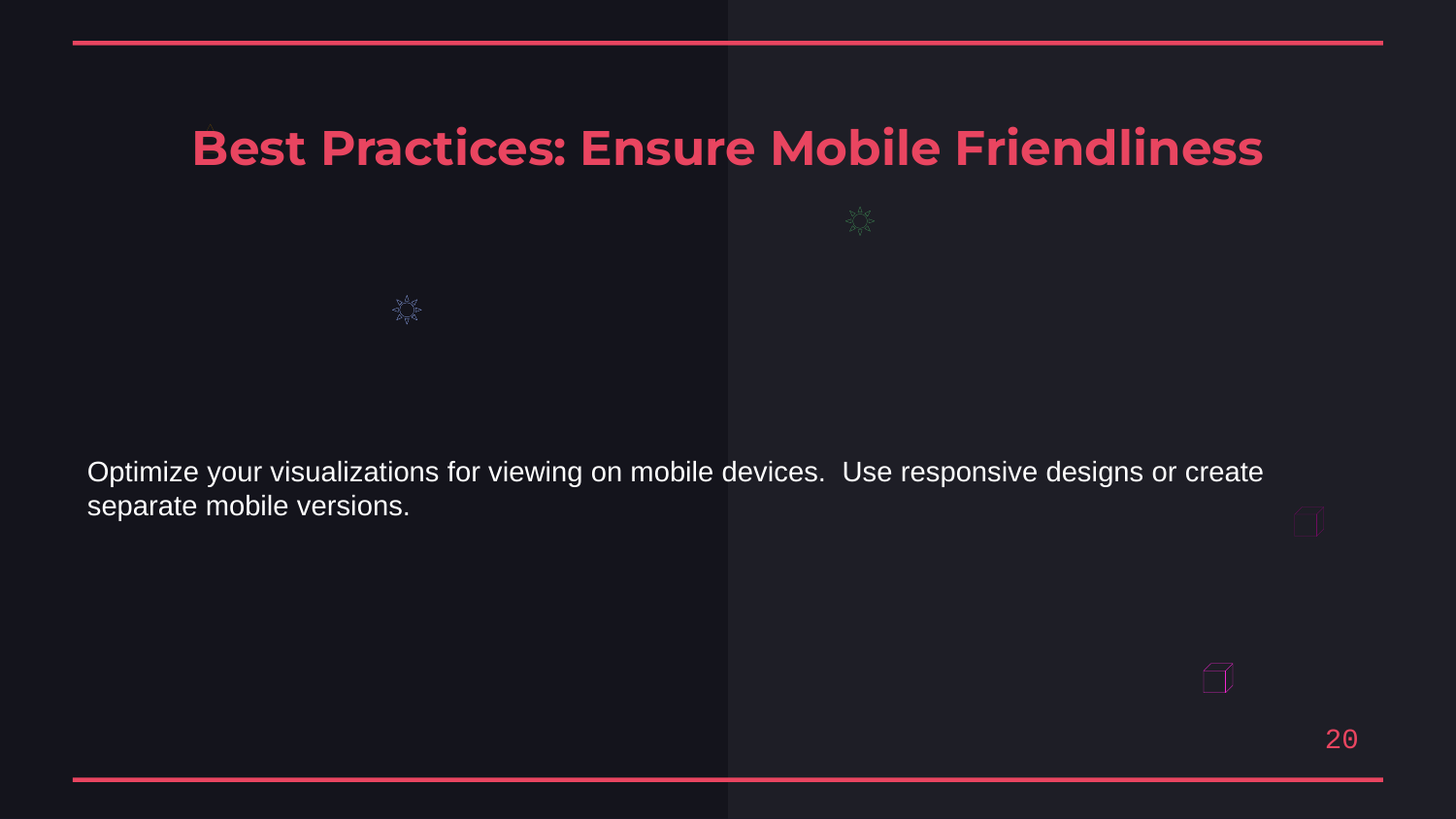

Best Practices: Ensure Mobile Friendliness

Optimize your visualizations for viewing on mobile devices.  Use responsive designs or create separate mobile versions.

20